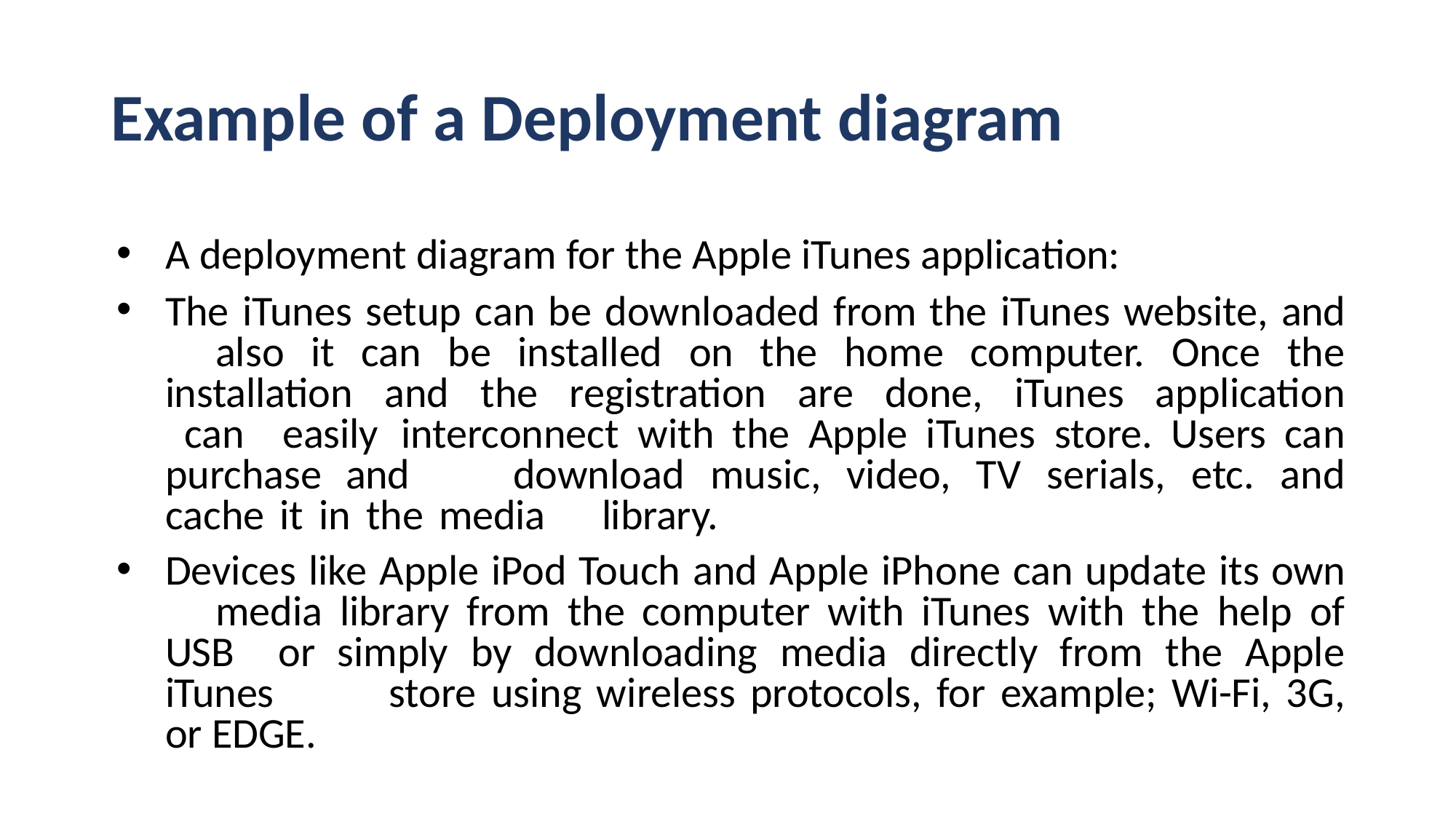

# Example of a Deployment diagram
A deployment diagram for the Apple iTunes application:
The iTunes setup can be downloaded from the iTunes website, and 	also it can be installed on the home computer. Once the installation 	and  the  registration  are  done,  iTunes  application  can  easily 	interconnect with the Apple iTunes store. Users can purchase and 	download music, video, TV serials, etc. and cache it in the media 	library.
Devices like Apple iPod Touch and Apple iPhone can update its own 	media library from the computer with iTunes with the help of USB 	or simply by downloading media directly from the Apple iTunes 	store using wireless protocols, for example; Wi-Fi, 3G, or EDGE.